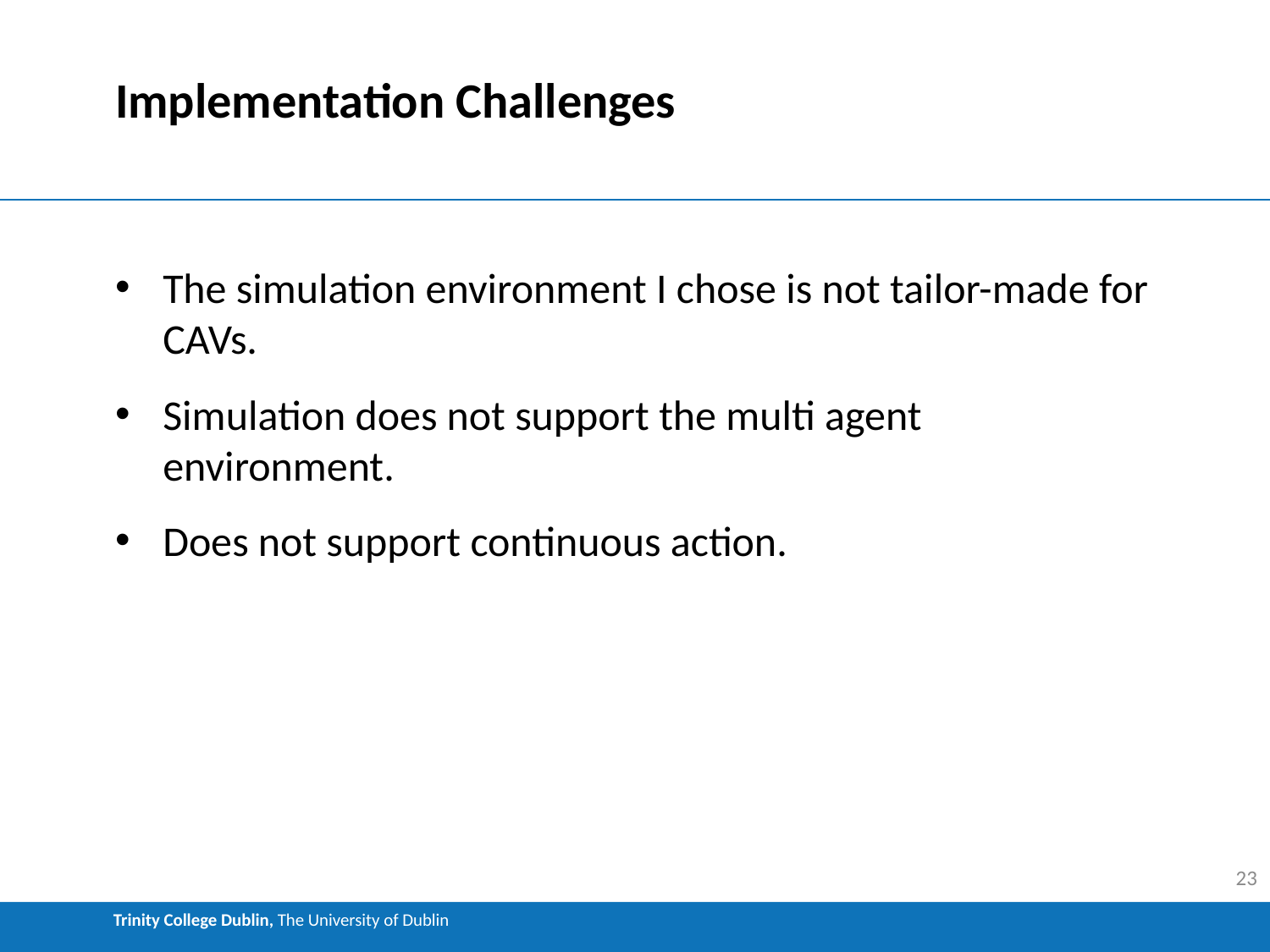

# Implementation Challenges
The simulation environment I chose is not tailor-made for CAVs.
Simulation does not support the multi agent environment.
Does not support continuous action.

23